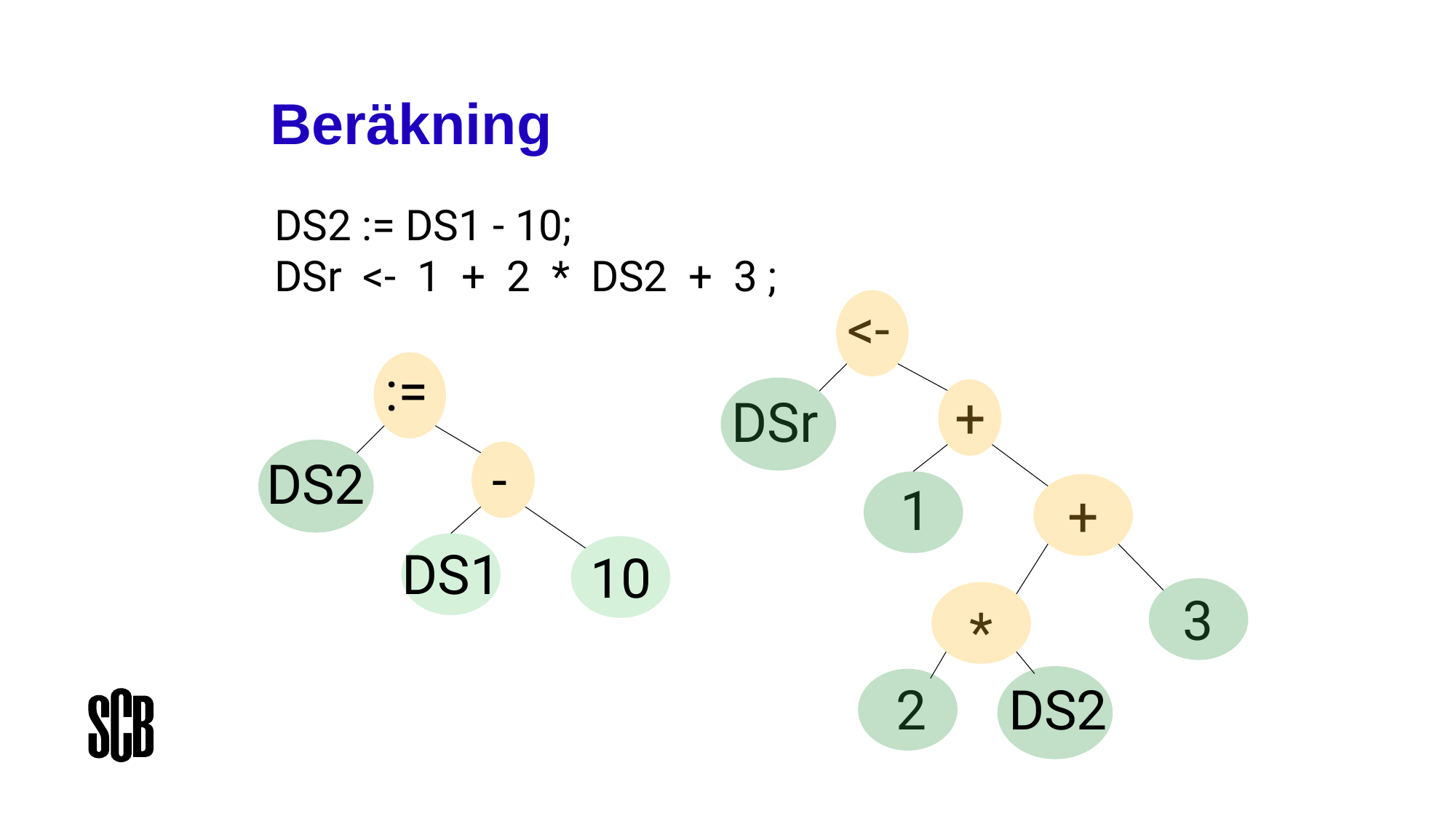

# Beräkning
DS2 := DS1 - 10;
DSr  <-  1  +  2  *  DS2  +  3 ;
<-

:=

+

DSr

-

DS2
1

+

DS1

10

3

*

2
DS2